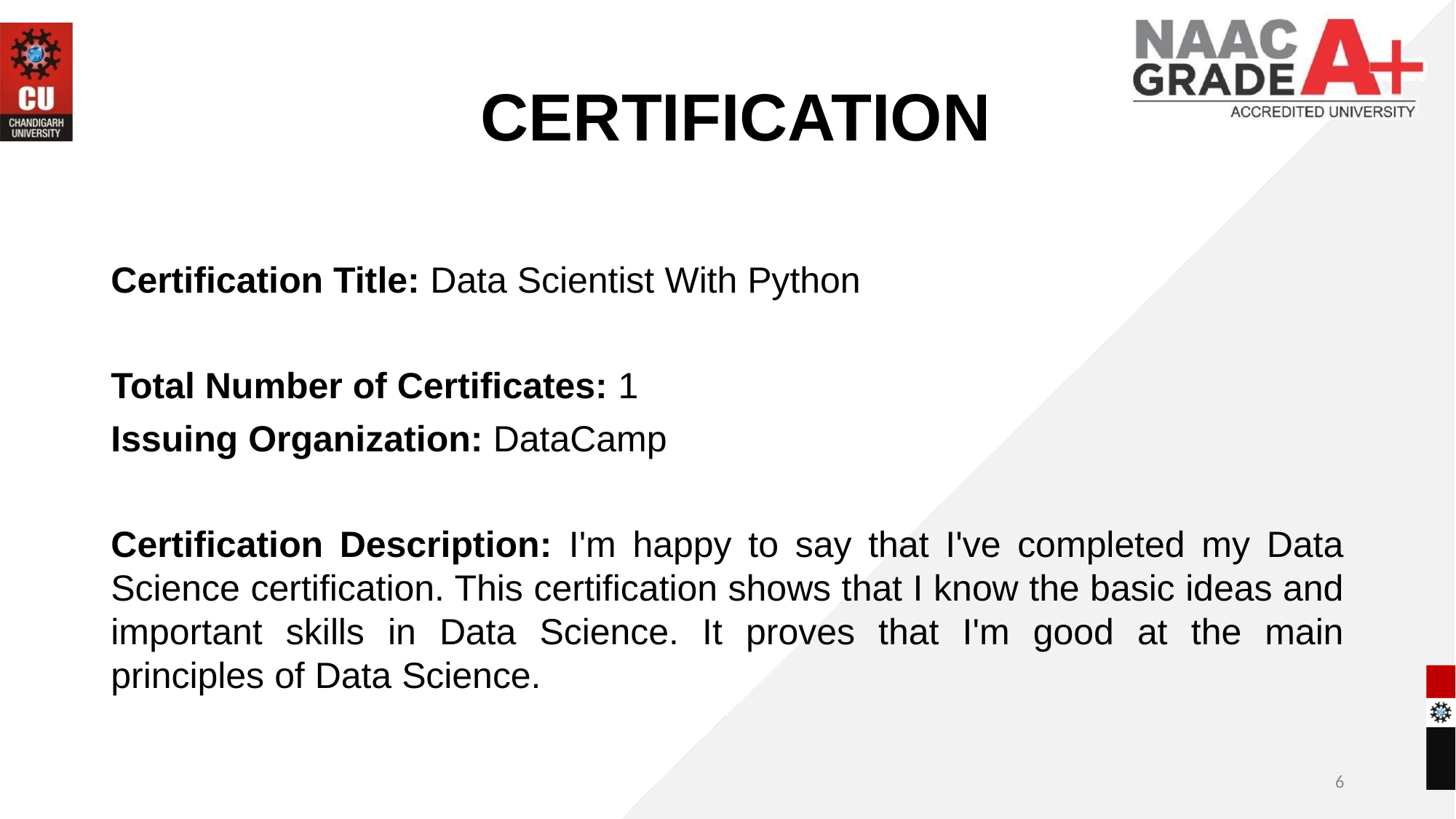

# CERTIFICATION
Certification Title: Data Scientist With Python

Total Number of Certificates: 1
Issuing Organization: DataCamp

Certification Description: I'm happy to say that I've completed my Data Science certification. This certification shows that I know the basic ideas and important skills in Data Science. It proves that I'm good at the main principles of Data Science.
6